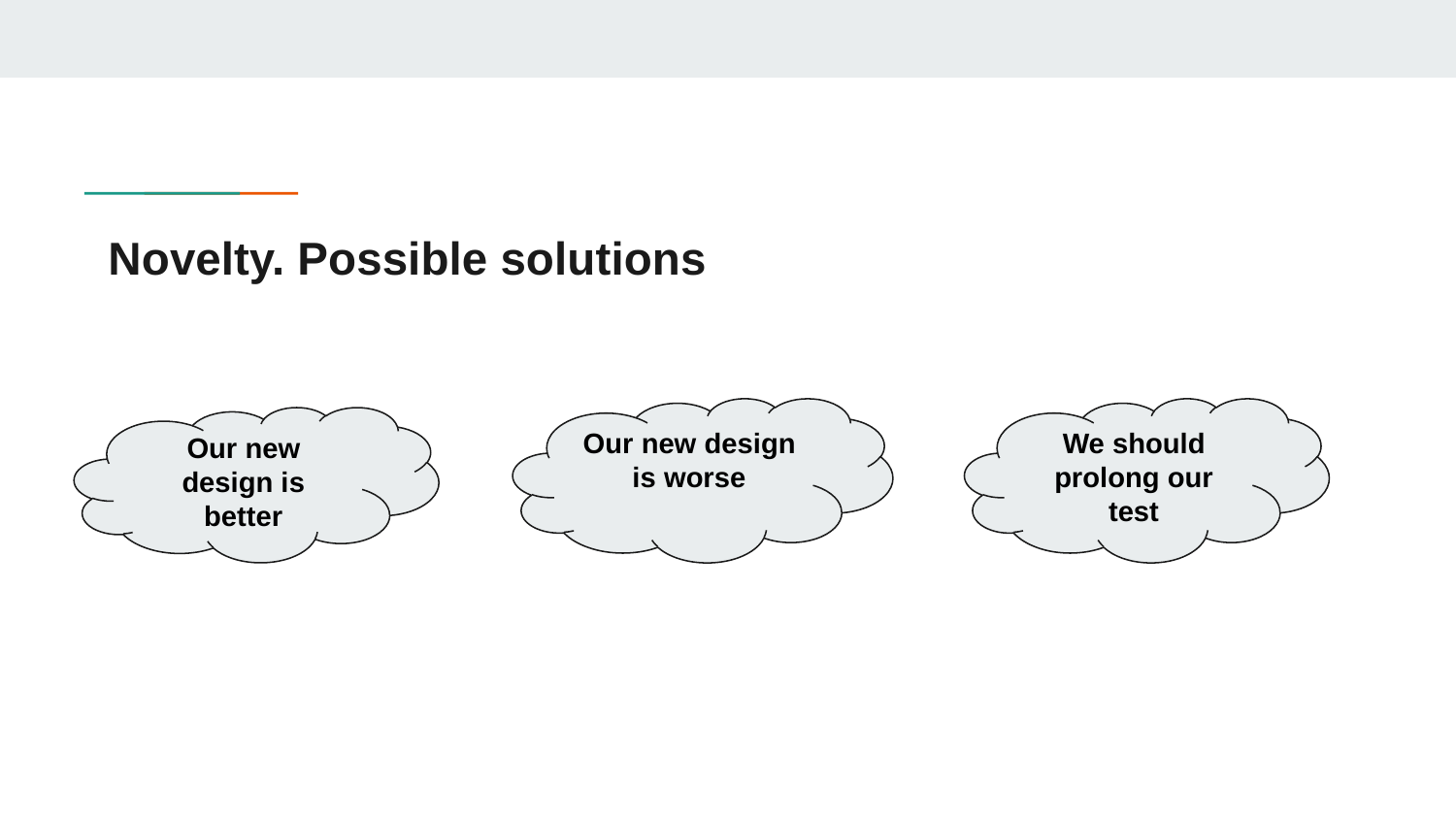

# Novelty. Possible solutions
Our new design is worse

We should prolong our test
Our new design is better